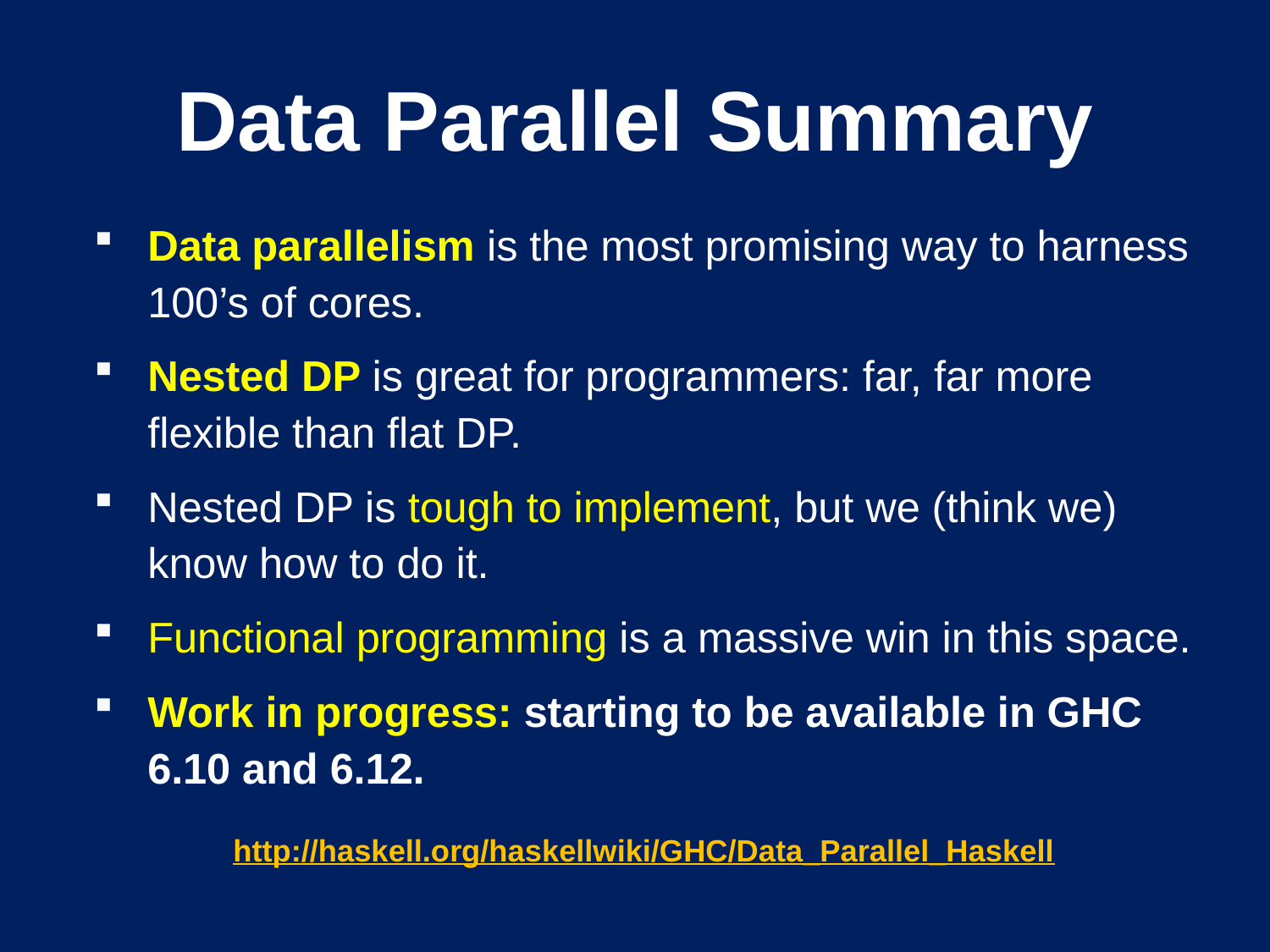

Data Parallel Summary
Data parallelism is the most promising way to harness 100’s of cores.
Nested DP is great for programmers: far, far more flexible than flat DP.
Nested DP is tough to implement, but we (think we) know how to do it.
Functional programming is a massive win in this space.
Work in progress: starting to be available in GHC 6.10 and 6.12.

http://haskell.org/haskellwiki/GHC/Data_Parallel_Haskell